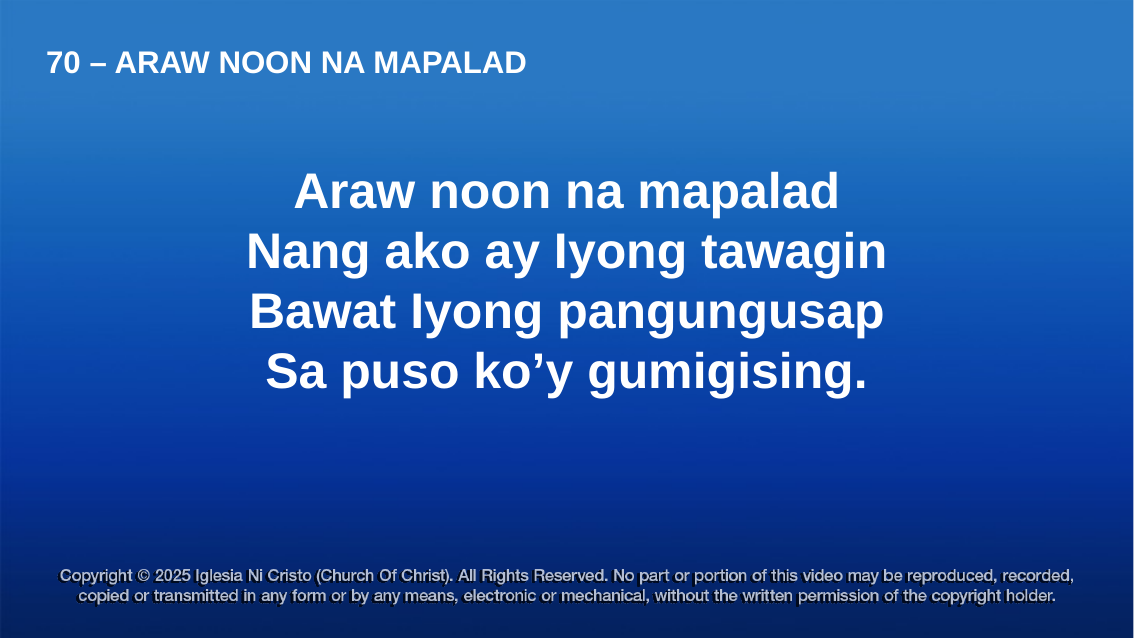

70 – ARAW NOON NA MAPALAD
Araw noon na mapalad
Nang ako ay Iyong tawagin
Bawat Iyong pangungusap
Sa puso ko’y gumigising.